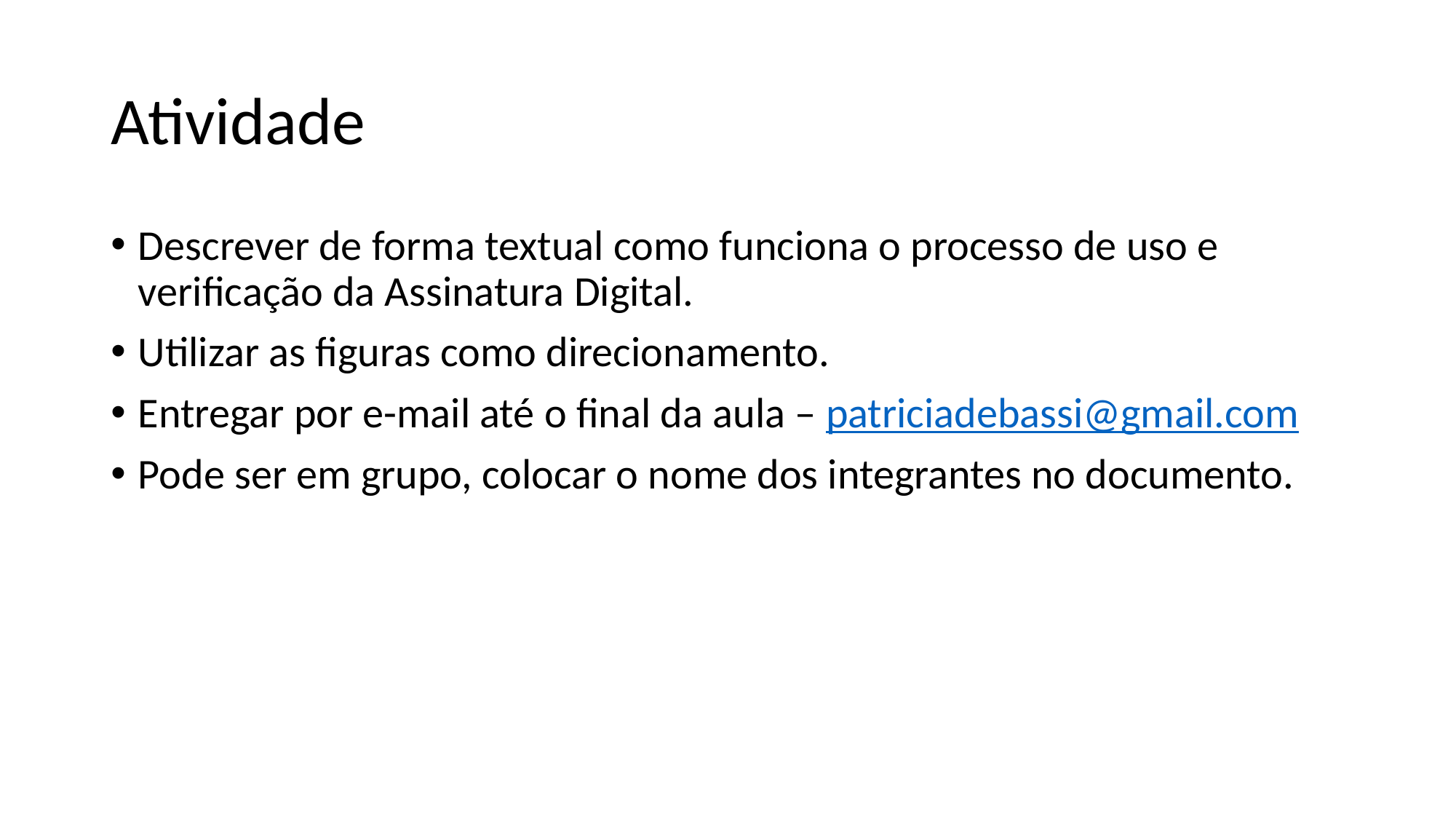

# Atividade
Descrever de forma textual como funciona o processo de uso e verificação da Assinatura Digital.
Utilizar as figuras como direcionamento.
Entregar por e-mail até o final da aula – patriciadebassi@gmail.com
Pode ser em grupo, colocar o nome dos integrantes no documento.